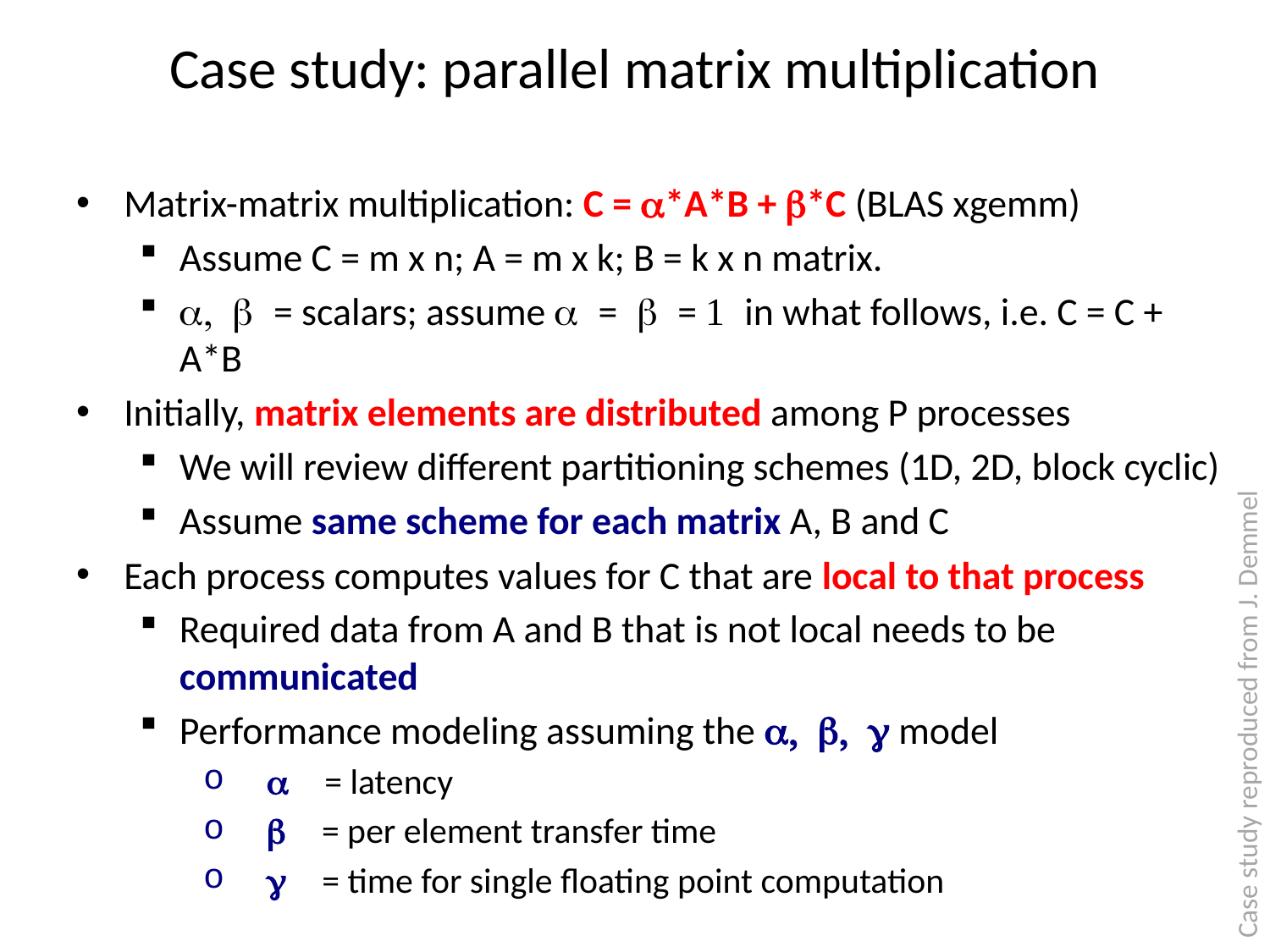

# Case study: parallel matrix multiplication
Matrix-matrix multiplication: C = α*A*B + β*C (BLAS xgemm)
Assume C = m x n; A = m x k; B = k x n matrix.
α, β = scalars; assume α = β = 1 in what follows, i.e. C = C + A*B
Initially, matrix elements are distributed among P processes
We will review different partitioning schemes (1D, 2D, block cyclic)
Assume same scheme for each matrix A, B and C
Each process computes values for C that are local to that process
Required data from A and B that is not local needs to be communicated
Performance modeling assuming the α, β, γ model
α  = latency
β  = per element transfer time
γ  = time for single floating point computation
Case study reproduced from J. Demmel